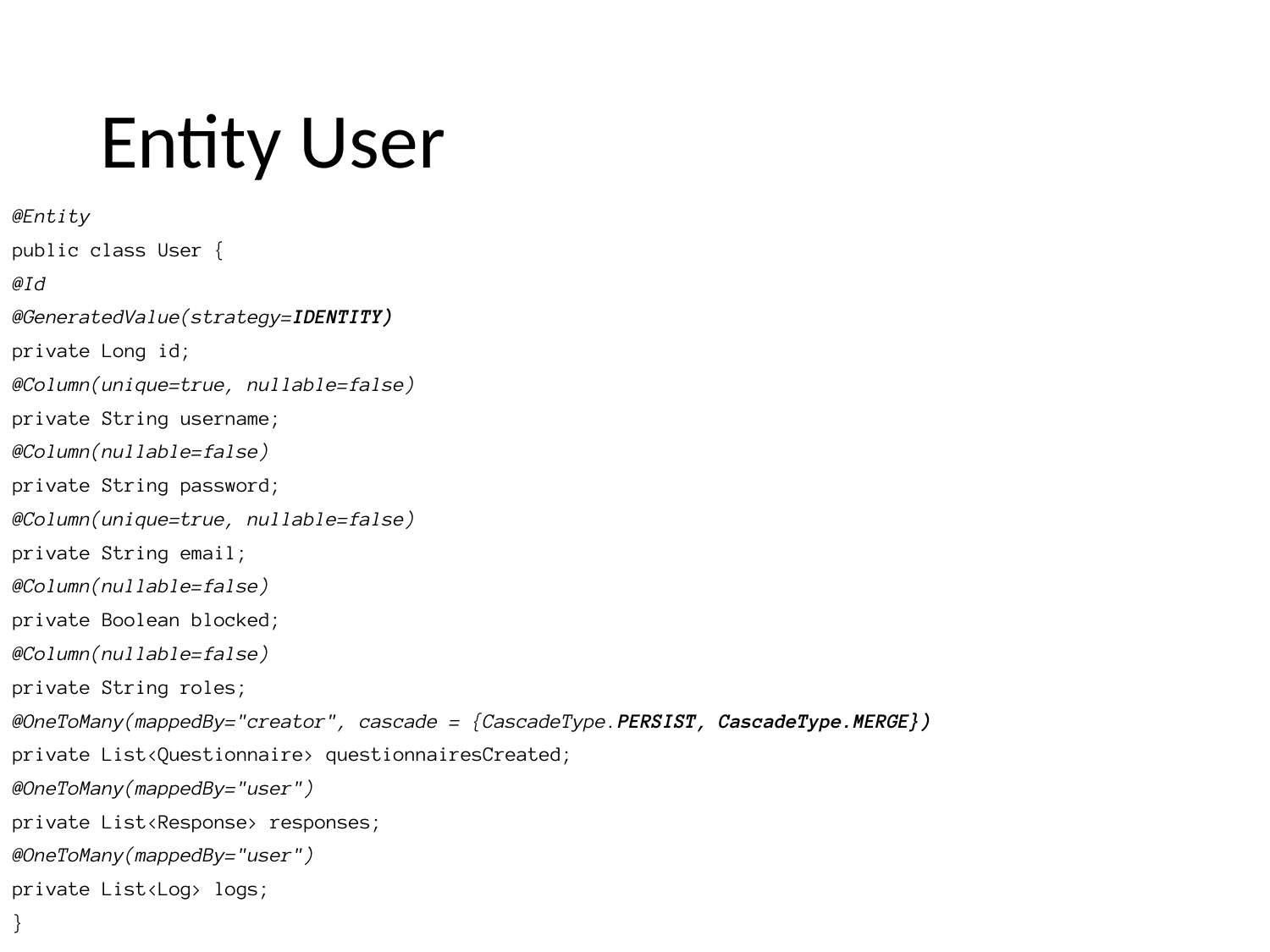

# Entity User
@Entity
public class User {
@Id
@GeneratedValue(strategy=IDENTITY)
private Long id;
@Column(unique=true, nullable=false)
private String username;
@Column(nullable=false)
private String password;
@Column(unique=true, nullable=false)
private String email;
@Column(nullable=false)
private Boolean blocked;
@Column(nullable=false)
private String roles;
@OneToMany(mappedBy="creator", cascade = {CascadeType.PERSIST, CascadeType.MERGE})
private List<Questionnaire> questionnairesCreated;
@OneToMany(mappedBy="user")
private List<Response> responses;
@OneToMany(mappedBy="user")
private List<Log> logs;
}